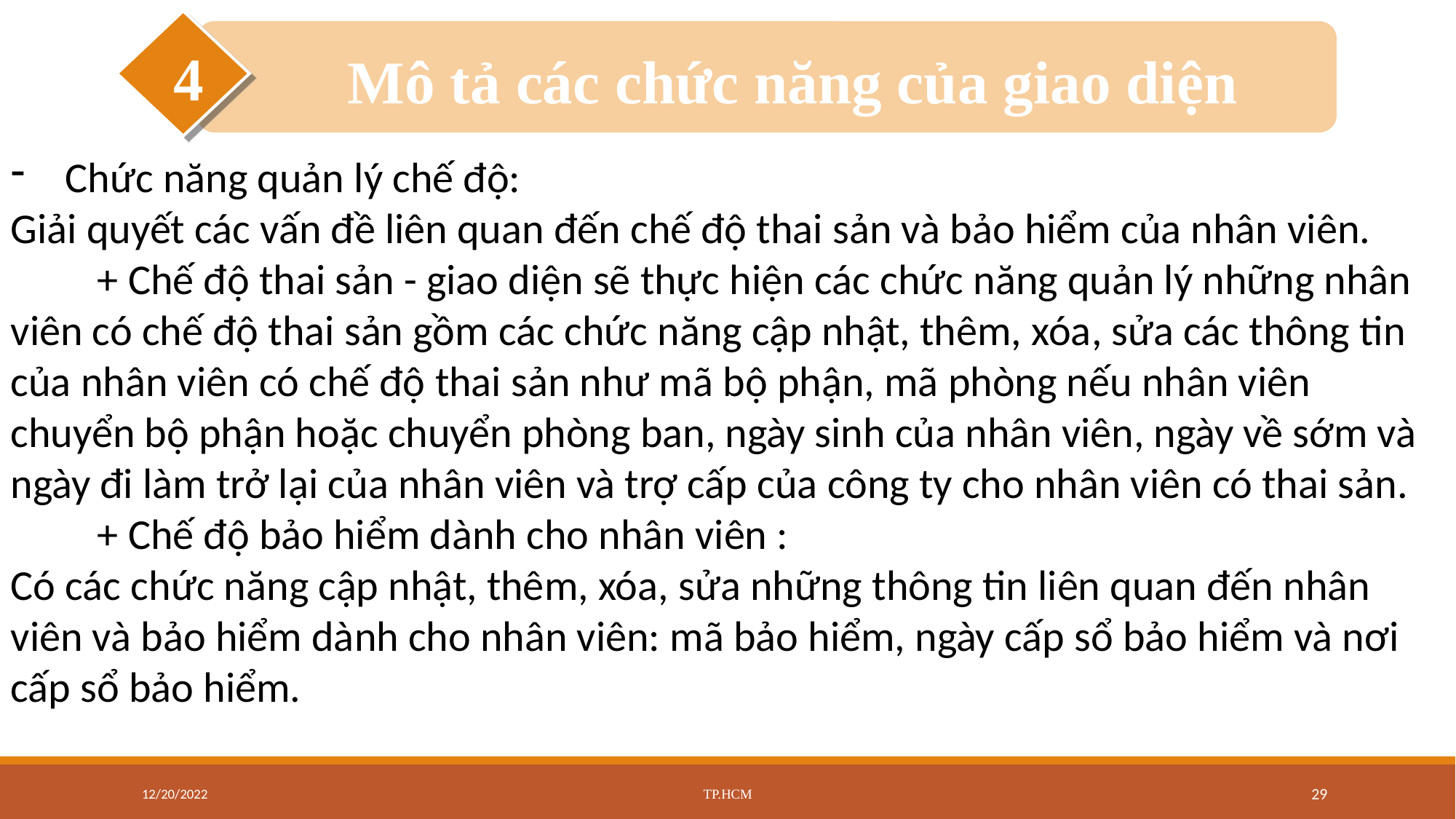

4
Mô tả các chức năng của giao diện

Chức năng quản lý chế độ:
Giải quyết các vấn đề liên quan đến chế độ thai sản và bảo hiểm của nhân viên.
         + Chế độ thai sản - giao diện sẽ thực hiện các chức năng quản lý những nhân viên có chế độ thai sản gồm các chức năng cập nhật, thêm, xóa, sửa các thông tin của nhân viên có chế độ thai sản như mã bộ phận, mã phòng nếu nhân viên chuyển bộ phận hoặc chuyển phòng ban, ngày sinh của nhân viên, ngày về sớm và ngày đi làm trở lại của nhân viên và trợ cấp của công ty cho nhân viên có thai sản.
         + Chế độ bảo hiểm dành cho nhân viên :
Có các chức năng cập nhật, thêm, xóa, sửa những thông tin liên quan đến nhân viên và bảo hiểm dành cho nhân viên: mã bảo hiểm, ngày cấp sổ bảo hiểm và nơi cấp sổ bảo hiểm.
12/20/2022
TP.HCM
29